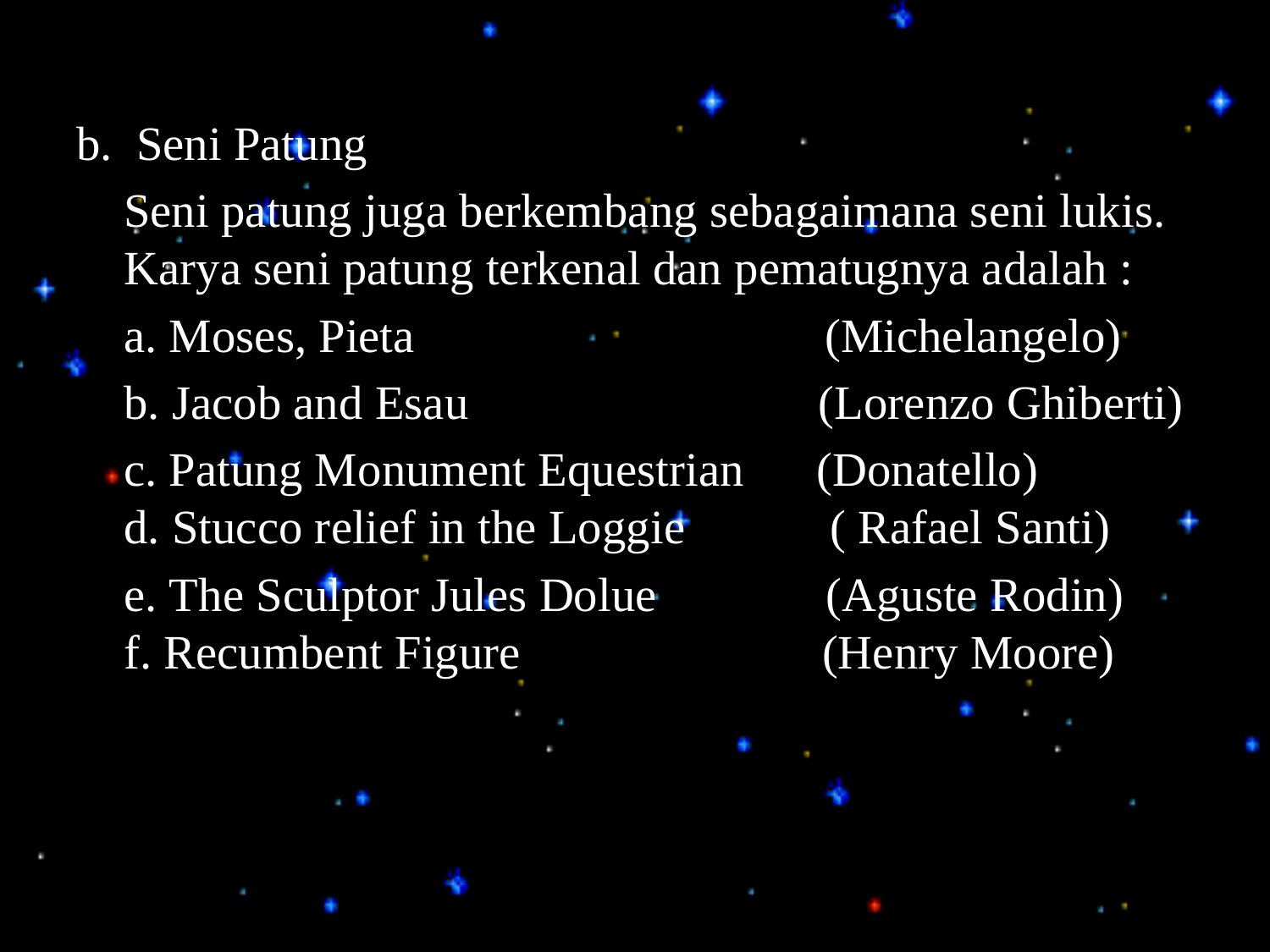

b.  Seni Patung
	Seni patung juga berkembang sebagaimana seni lukis. Karya seni patung terkenal dan pematugnya adalah :
	a. Moses, Pieta                                  (Michelangelo)
	b. Jacob and Esau                             (Lorenzo Ghiberti)
	c. Patung Monument Equestrian      (Donatello) d. Stucco relief in the Loggie            ( Rafael Santi)
	e. The Sculptor Jules Dolue              (Aguste Rodin) f. Recumbent Figure                         (Henry Moore)